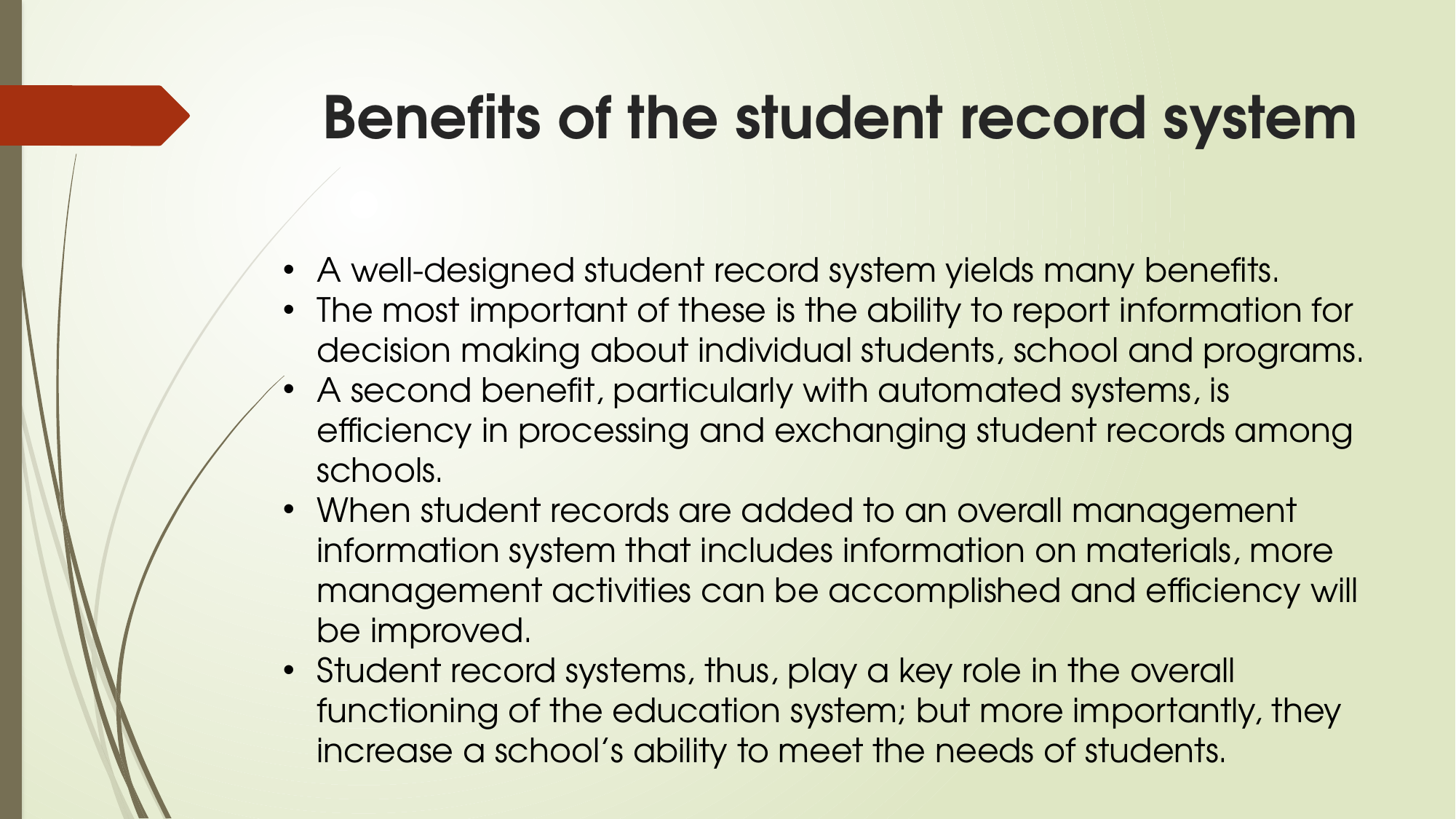

# Benefits of the student record system
A well-designed student record system yields many benefits.
The most important of these is the ability to report information for decision making about individual students, school and programs.
A second benefit, particularly with automated systems, is efficiency in processing and exchanging student records among schools.
When student records are added to an overall management information system that includes information on materials, more management activities can be accomplished and efficiency will be improved.
Student record systems, thus, play a key role in the overall functioning of the education system; but more importantly, they increase a school’s ability to meet the needs of students.